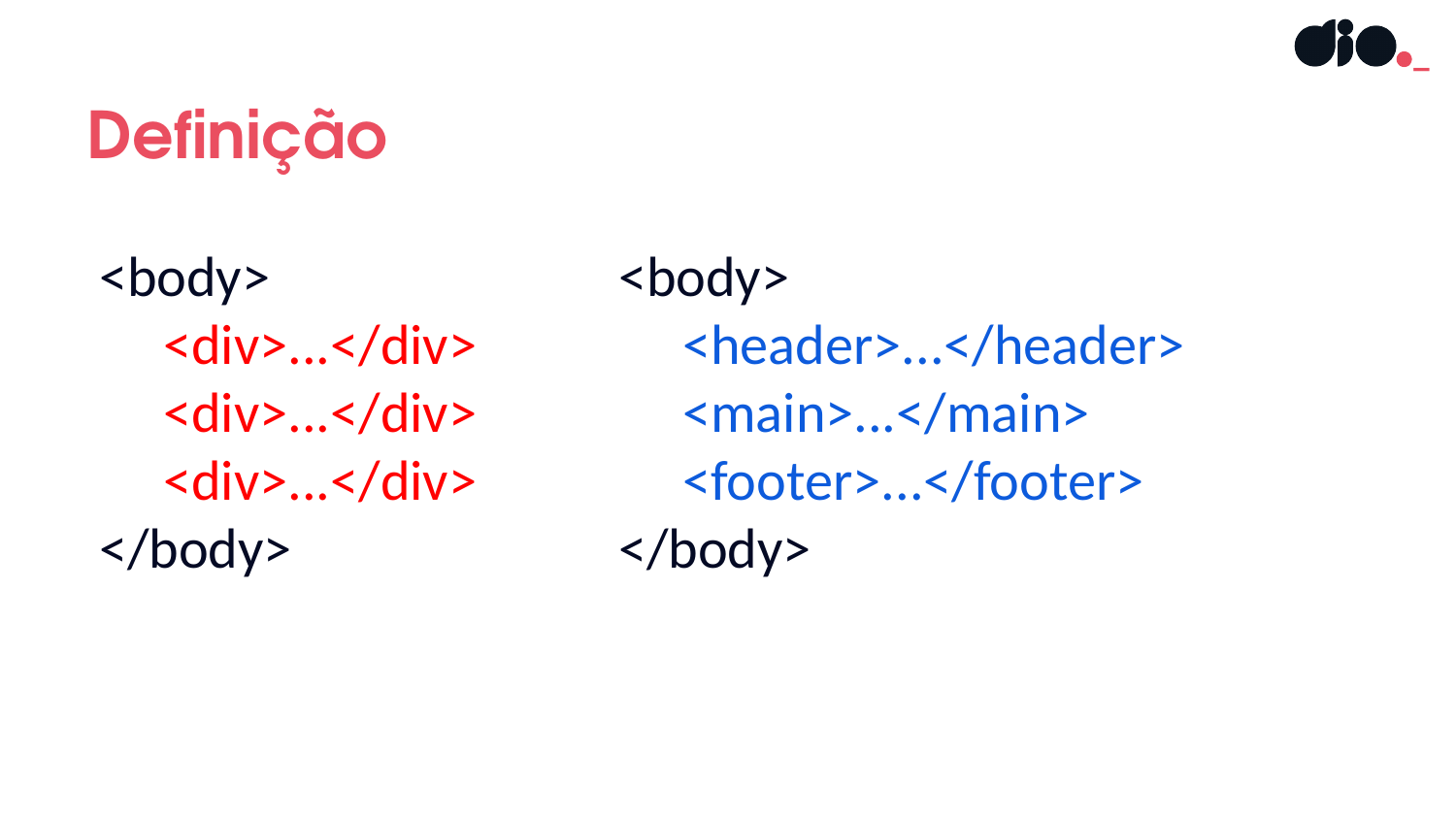

Definição
<body>
     <div>...</div>
     <div>...</div>
     <div>...</div>
</body>
<body>
     <header>...</header>
     <main>...</main>
     <footer>...</footer>
</body>